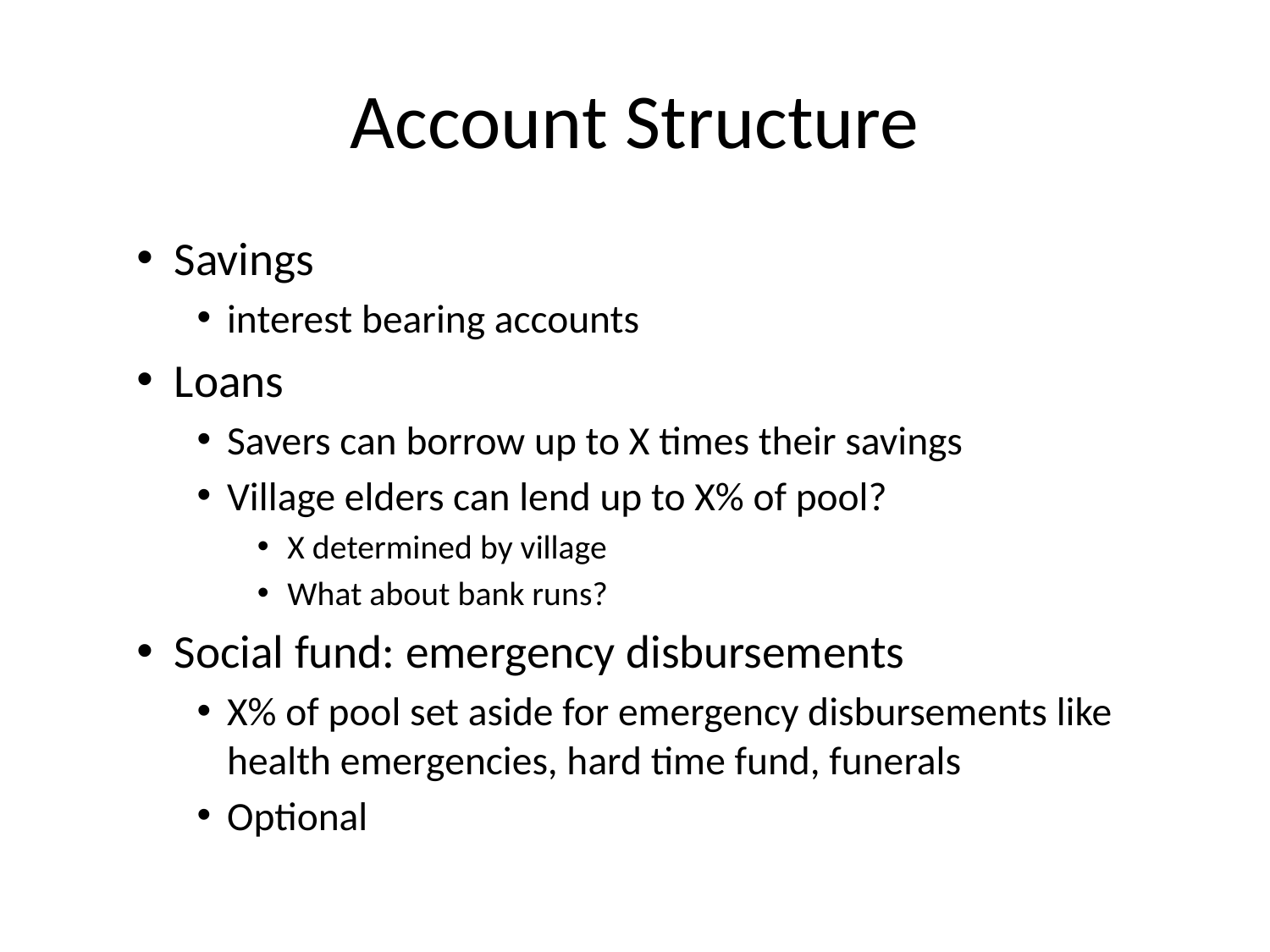

# Account Structure
Savings
interest bearing accounts
Loans
Savers can borrow up to X times their savings
Village elders can lend up to X% of pool?
X determined by village
What about bank runs?
Social fund: emergency disbursements
X% of pool set aside for emergency disbursements like health emergencies, hard time fund, funerals
Optional